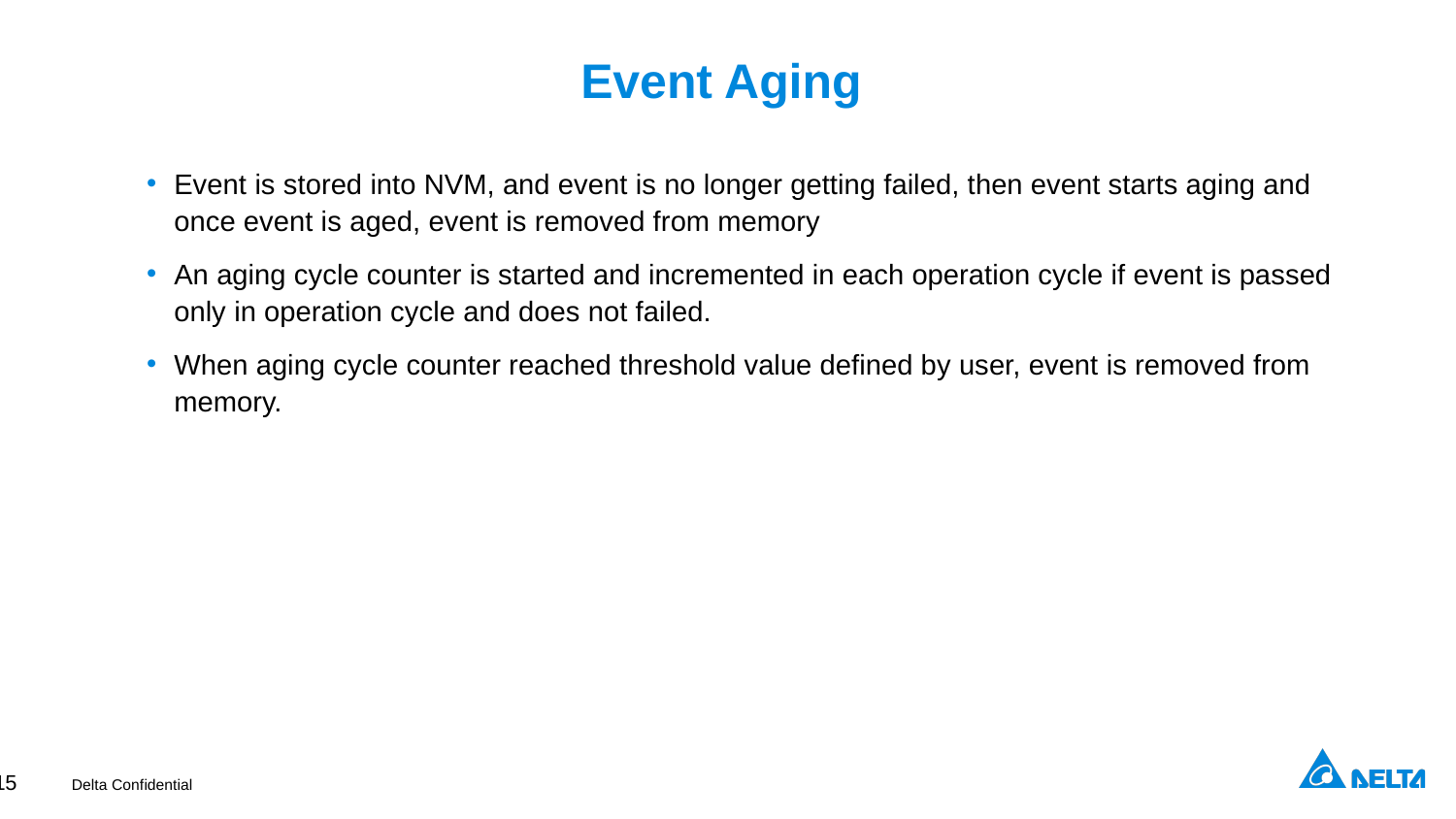

# Event Aging
Event is stored into NVM, and event is no longer getting failed, then event starts aging and once event is aged, event is removed from memory
An aging cycle counter is started and incremented in each operation cycle if event is passed only in operation cycle and does not failed.
When aging cycle counter reached threshold value defined by user, event is removed from memory.